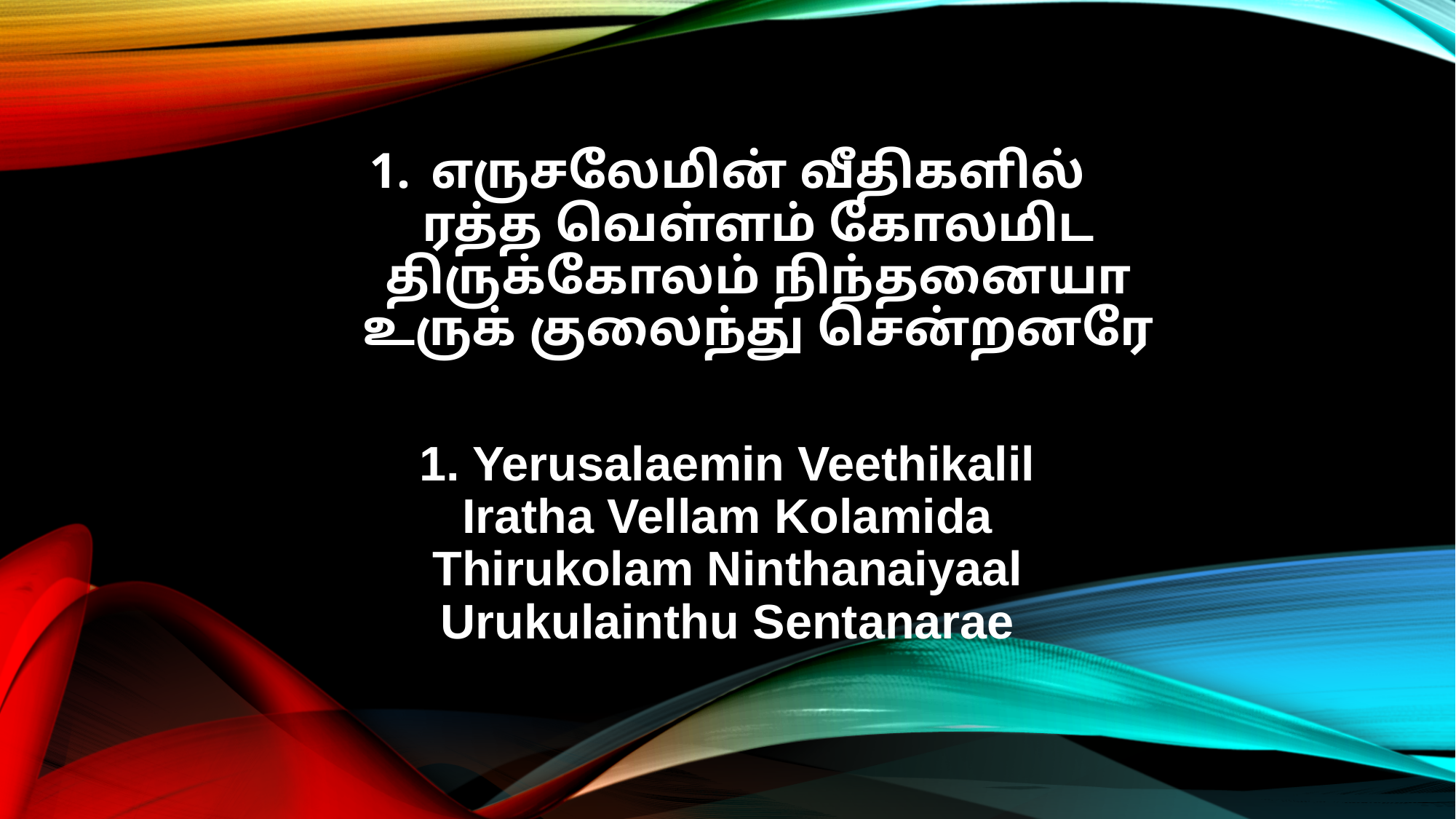

எருசலேமின் வீதிகளில்
ரத்த வெள்ளம் கோலமிட
திருக்கோலம் நிந்தனையா
உருக் குலைந்து சென்றனரே

1. Yerusalaemin Veethikalil
Iratha Vellam Kolamida
Thirukolam Ninthanaiyaal
Urukulainthu Sentanarae